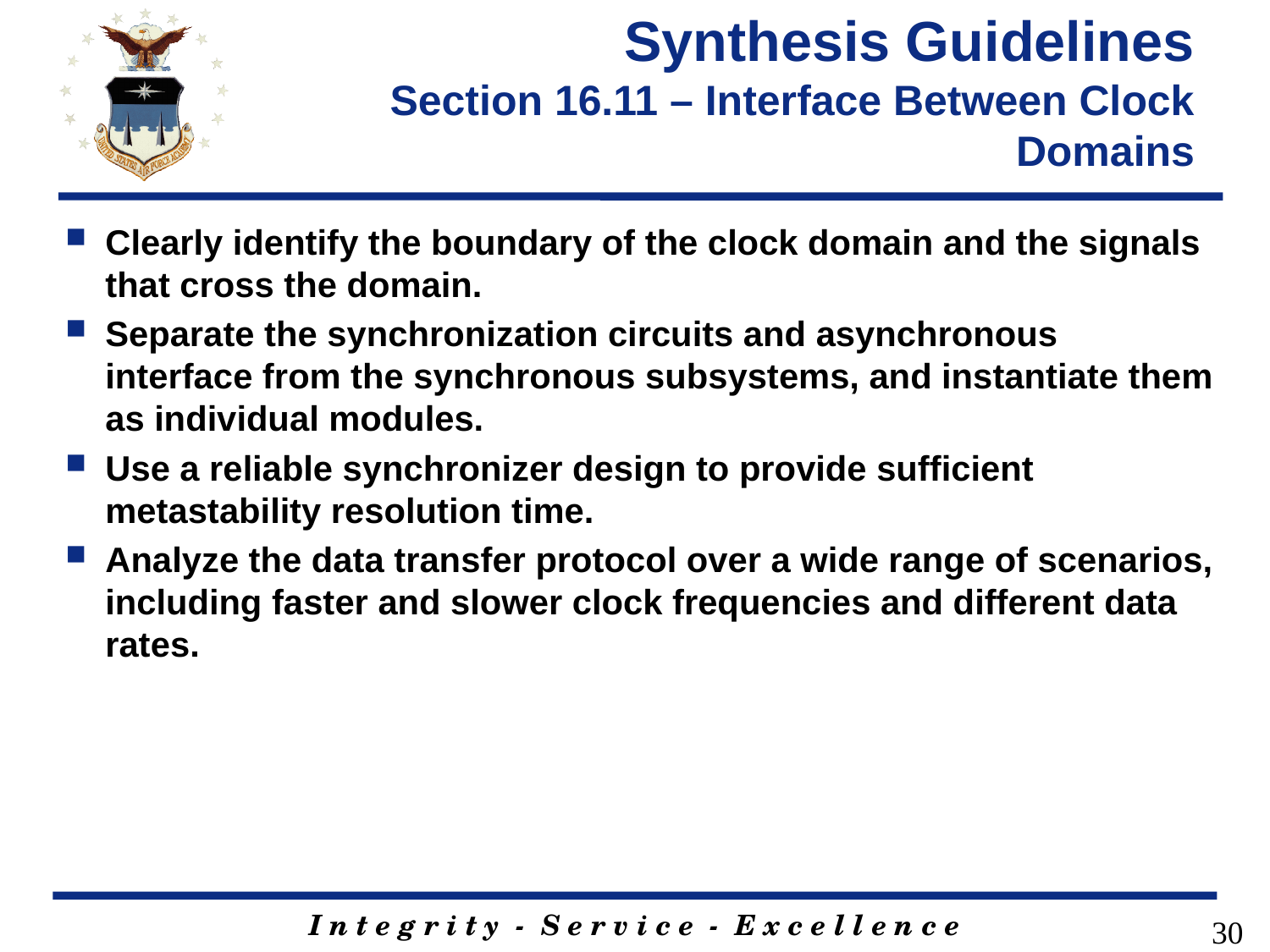

# Synthesis Guidelines Section 16.11 – Interface Between Clock Domains
Clearly identify the boundary of the clock domain and the signals that cross the domain.
Separate the synchronization circuits and asynchronous interface from the synchronous subsystems, and instantiate them as individual modules.
Use a reliable synchronizer design to provide sufficient metastability resolution time.
Analyze the data transfer protocol over a wide range of scenarios, including faster and slower clock frequencies and different data rates.

30